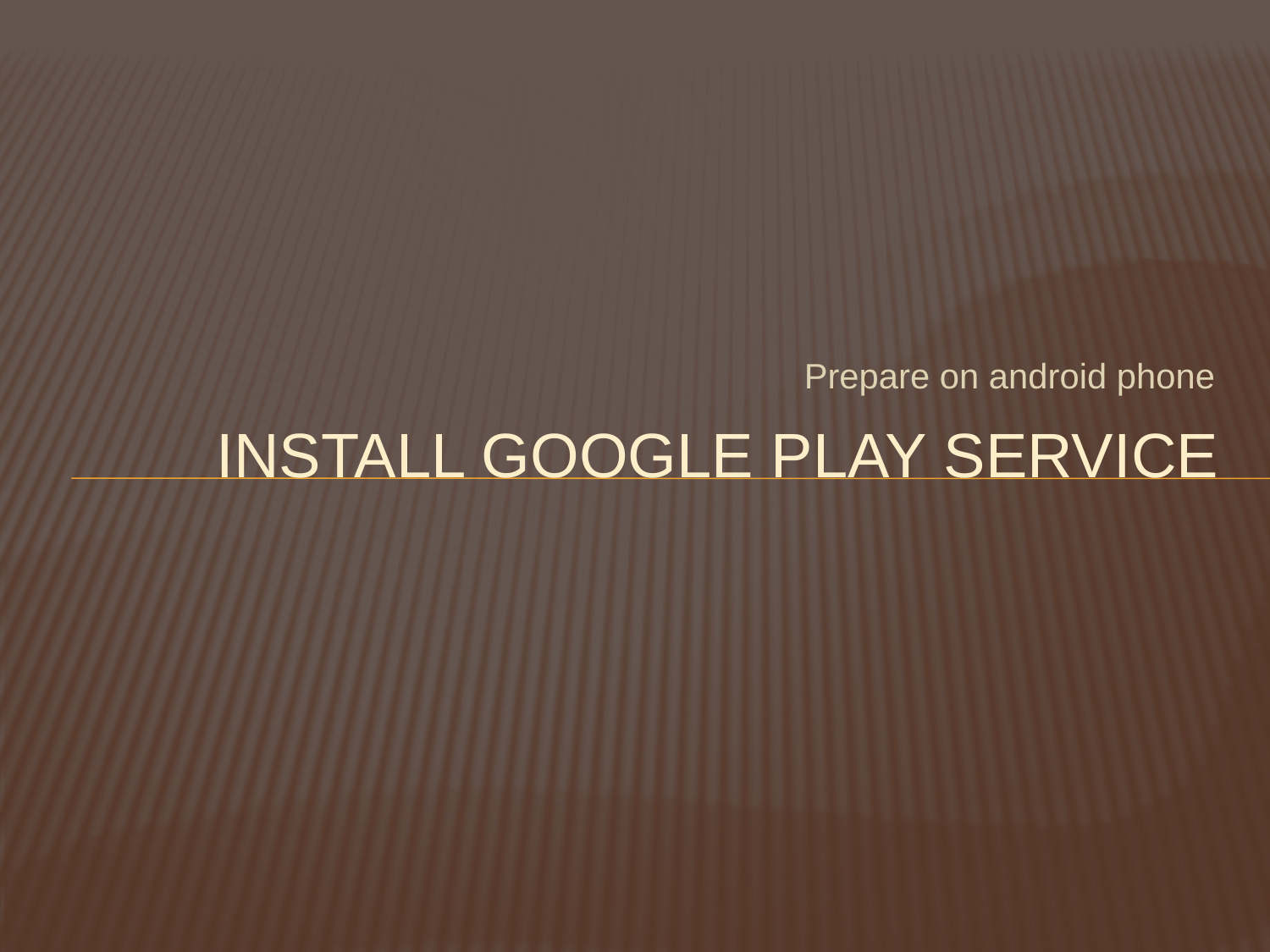

Prepare on android phone
# INstALL Google PLAY Service